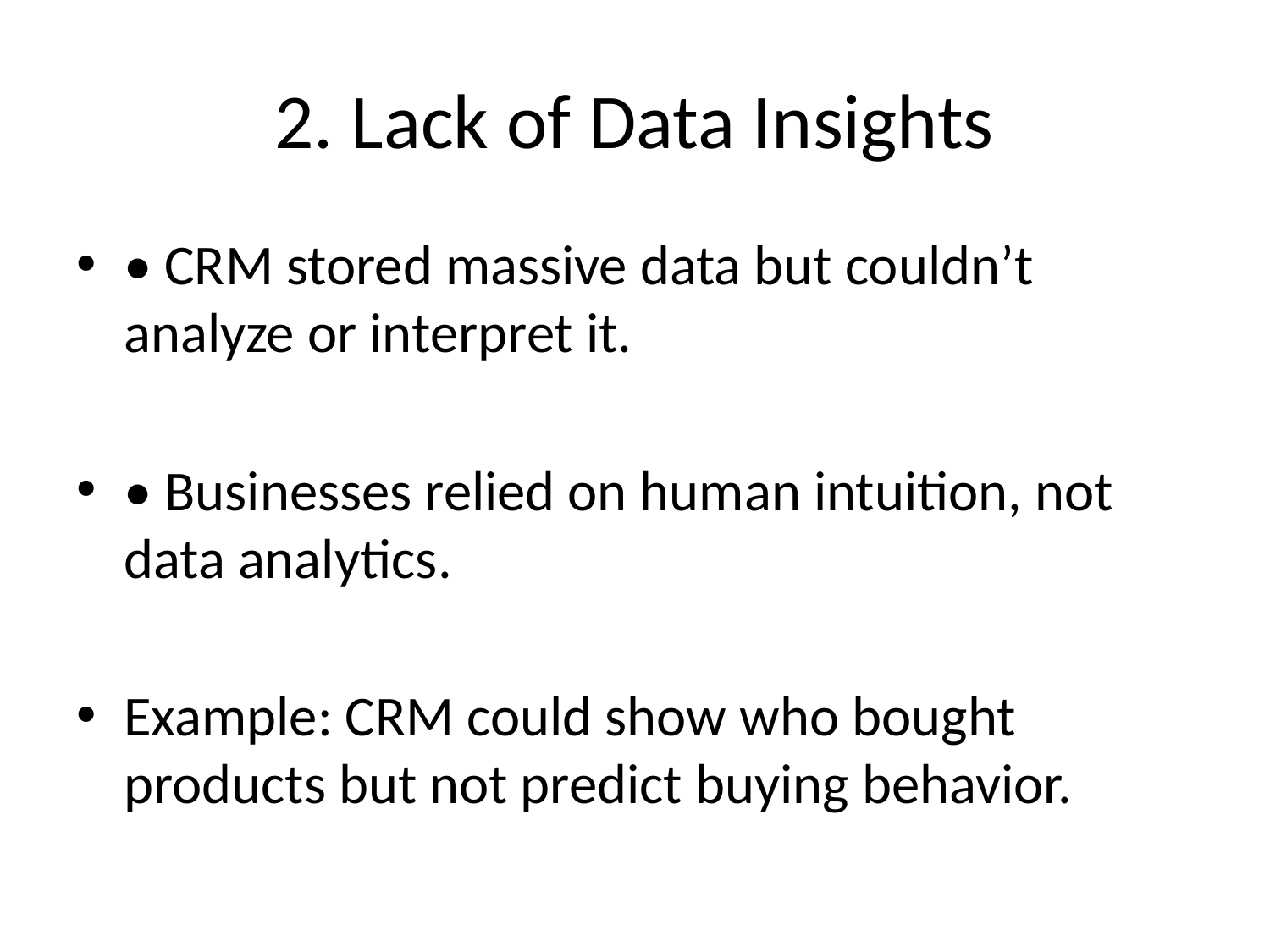

# 2. Lack of Data Insights
• CRM stored massive data but couldn’t analyze or interpret it.

• Businesses relied on human intuition, not data analytics.

Example: CRM could show who bought products but not predict buying behavior.